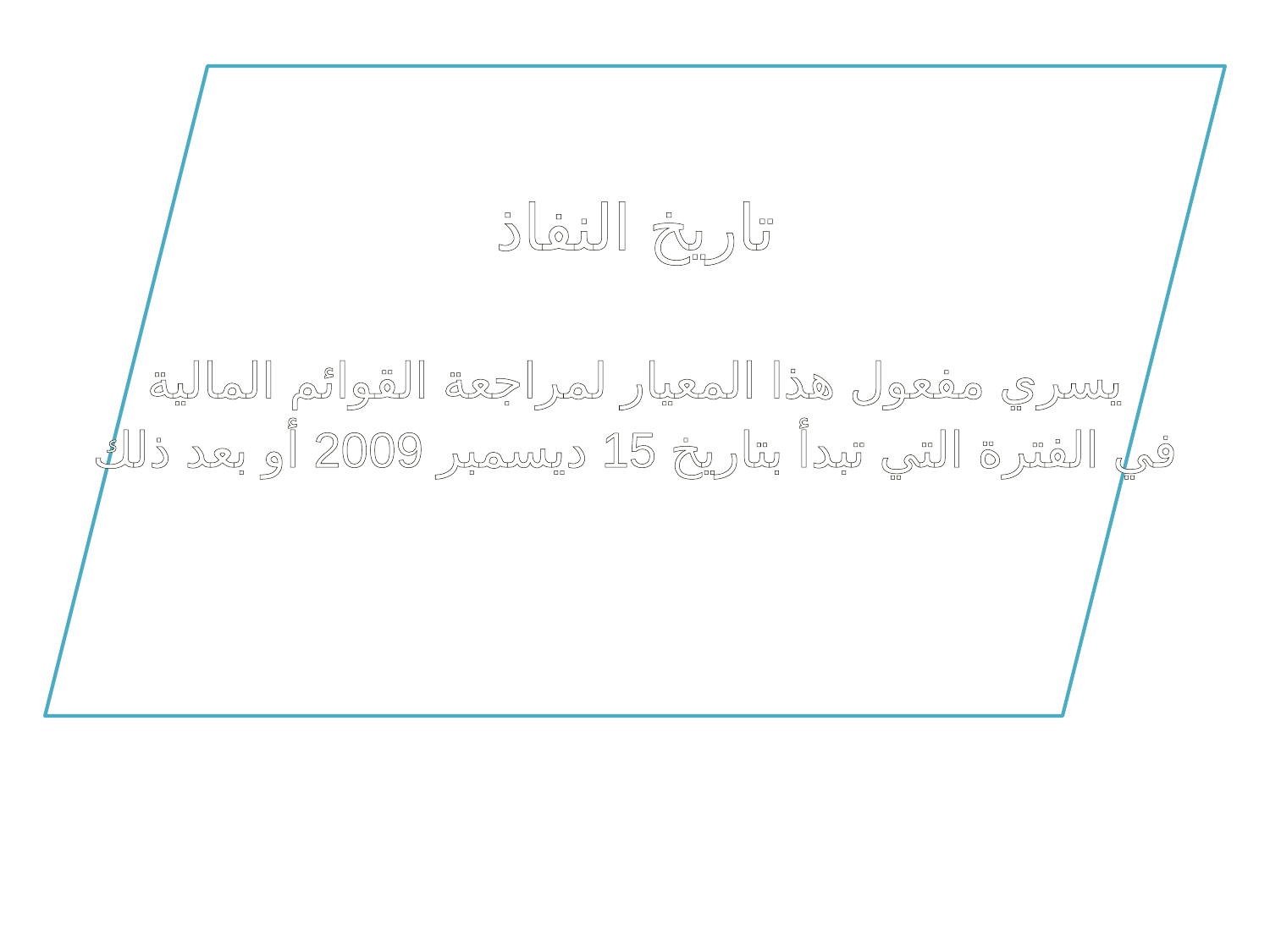

تاريخ النفاذ

 يسري مفعول هذا المعيار لمراجعة القوائم المالية
في الفترة التي تبدأ بتاريخ 15 ديسمبر 2009 أو بعد ذلك